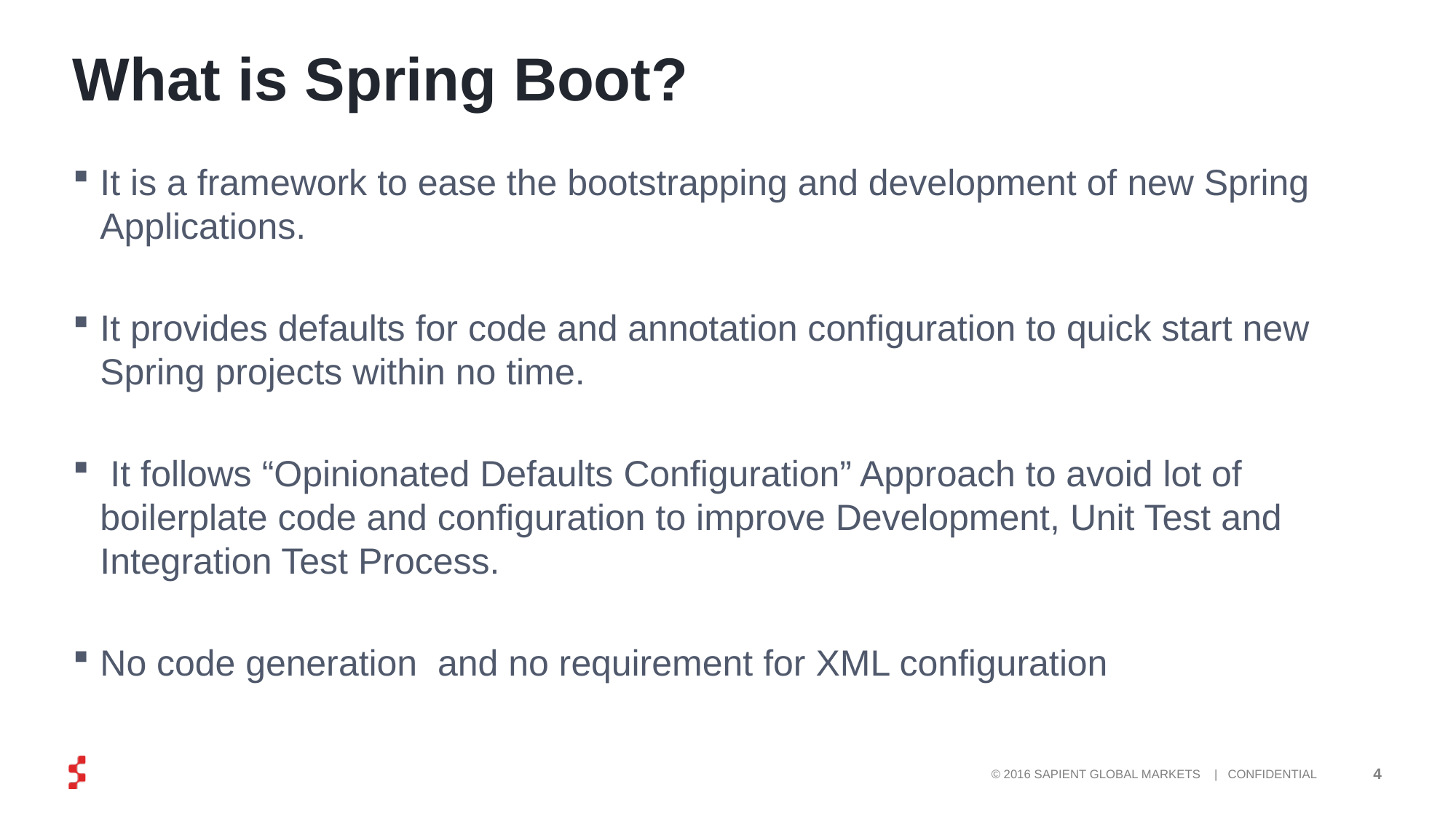

# What is Spring Boot?
It is a framework to ease the bootstrapping and development of new Spring Applications.

It provides defaults for code and annotation configuration to quick start new Spring projects within no time.

 It follows “Opinionated Defaults Configuration” Approach to avoid lot of boilerplate code and configuration to improve Development, Unit Test and Integration Test Process.

No code generation  and no requirement for XML configuration